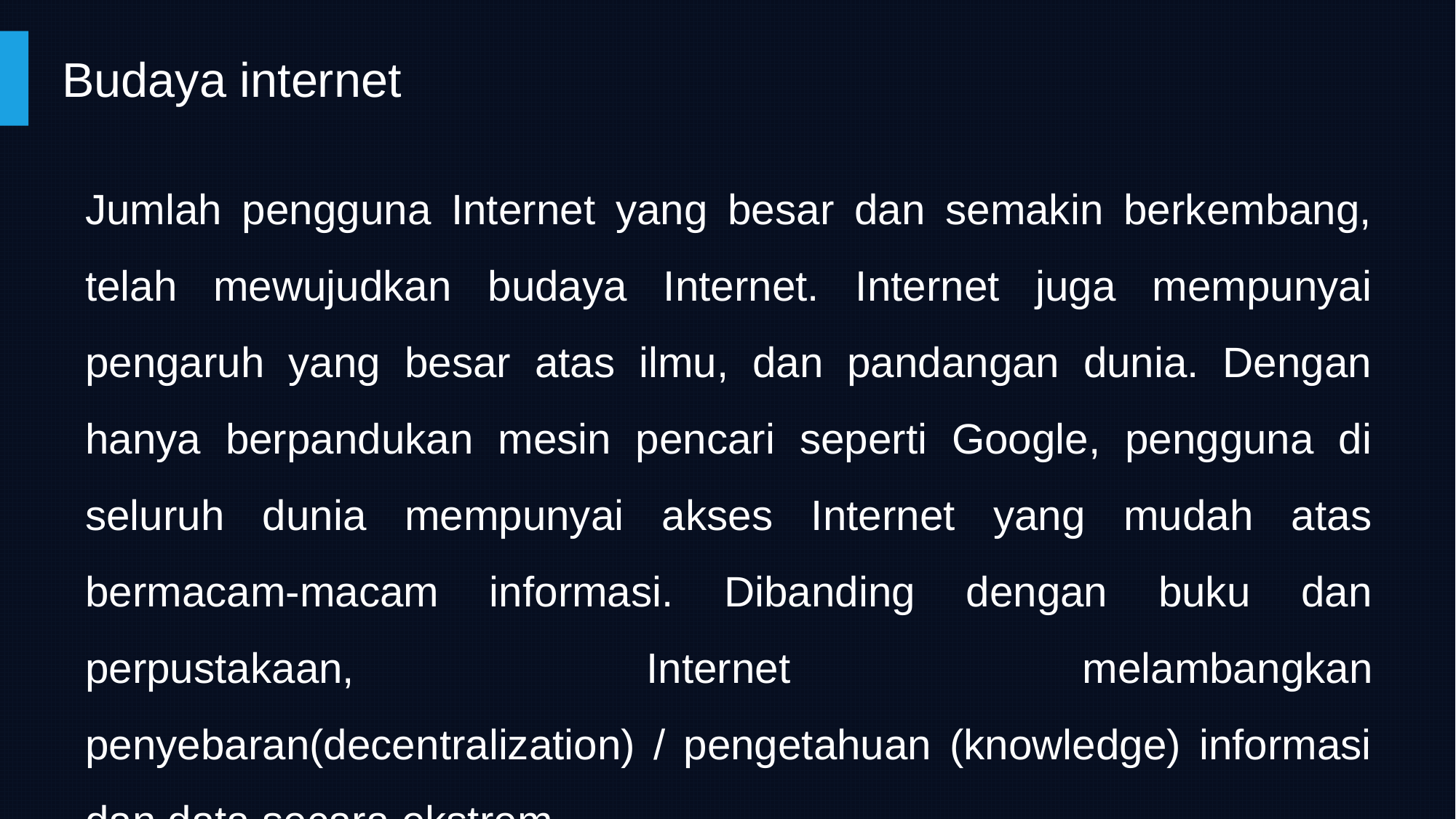

# Budaya internet
Jumlah pengguna Internet yang besar dan semakin berkembang, telah mewujudkan budaya Internet. Internet juga mempunyai pengaruh yang besar atas ilmu, dan pandangan dunia. Dengan hanya berpandukan mesin pencari seperti Google, pengguna di seluruh dunia mempunyai akses Internet yang mudah atas bermacam-macam informasi. Dibanding dengan buku dan perpustakaan, Internet melambangkan penyebaran(decentralization) / pengetahuan (knowledge) informasi dan data secara ekstrem.